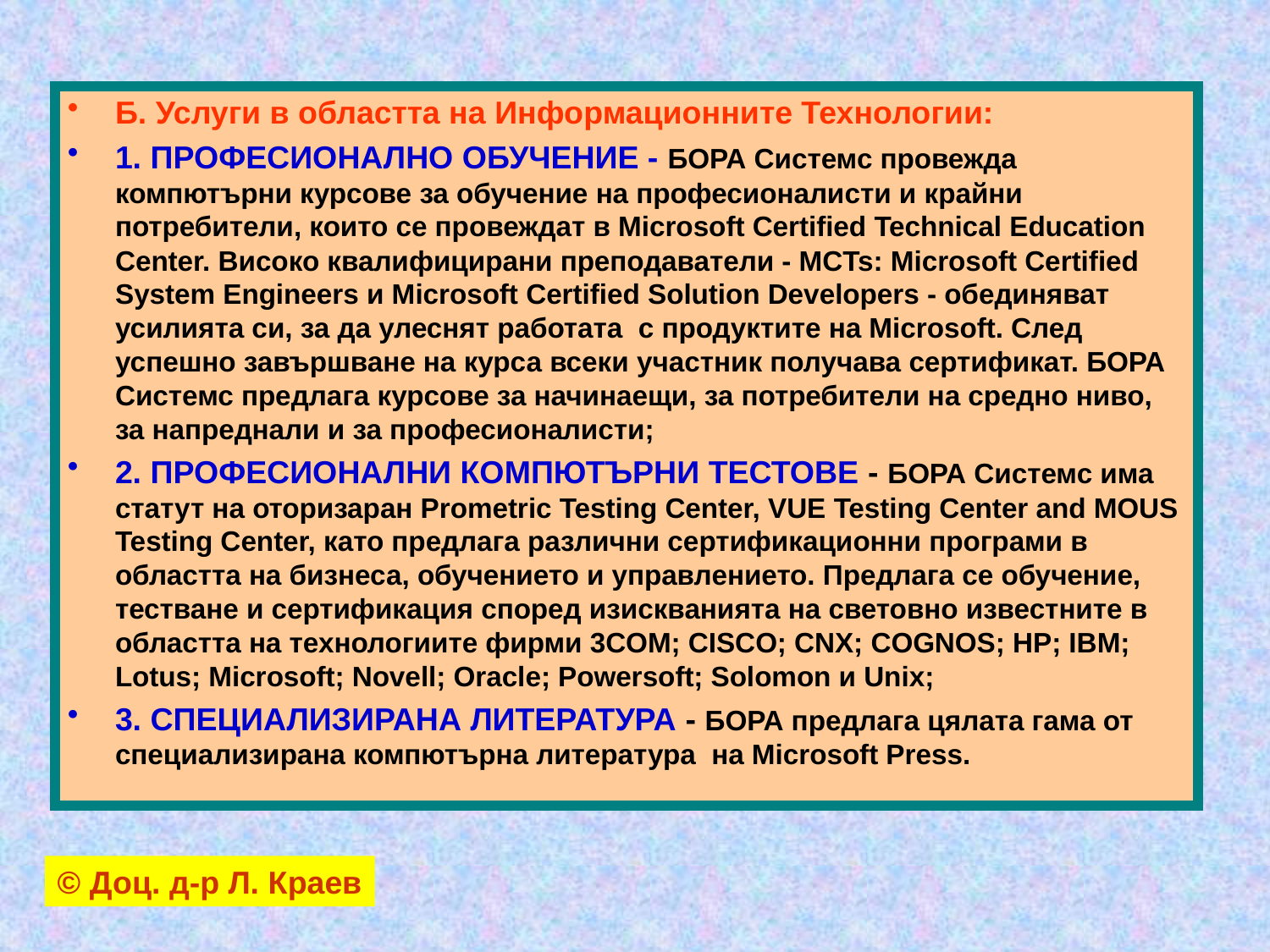

Б. Услуги в областта на Информационните Технологии:
1. ПРОФЕСИОНАЛНО ОБУЧЕНИЕ - БОРА Системс провежда компютърни курсове за обучение на професионалисти и крайни потребители, които се провеждат в Мicrosoft Certified Technical Education Center. Високо квалифицирани преподаватели - MCTs: Microsoft Certified System Engineers и Microsoft Certified Solution Developers - обединяват усилията си, за да улеснят работата  с продуктите на Мicrosoft. След успешно завършване на курса всеки участник получава сертификат. БОРА Системс предлага курсове за начинаещи, за потребители на средно ниво, за напреднали и за професионалисти;
2. ПРОФЕСИОНАЛНИ КОМПЮТЪРНИ ТЕСТОВЕ - БОРА Системс има статут на оторизаран Prometric Testing Center, VUE Testing Center and MOUS Testing Center, като предлага различни сертификационни програми в областта на бизнеса, обучението и управлението. Предлага се обучение, тестване и сертификация според изискванията на световно известните в областта на технологиите фирми 3COM; CISCO; CNX; COGNOS; HP; IBM; Lotus; Microsoft; Novell; Oracle; Powersoft; Solomon и Unix;
3. СПЕЦИАЛИЗИРАНА ЛИТЕРАТУРА - БОРА предлага цялата гама от специализирана компютърна литература  на Microsoft Press.

© Доц. д-р Л. Краев